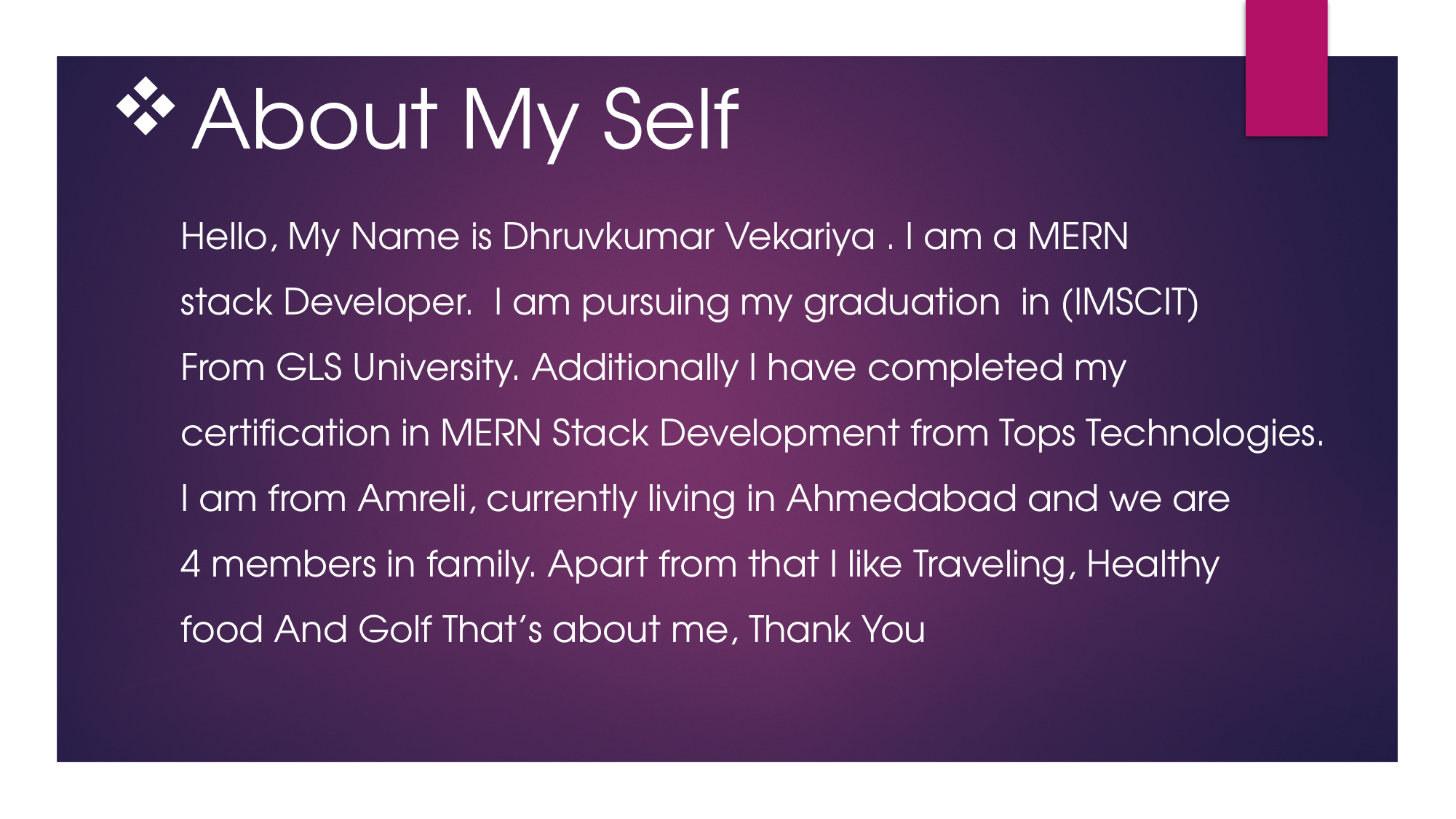

# About My Self
Hello, My Name is Dhruvkumar Vekariya . I am a MERN
stack Developer.  I am pursuing my graduation  in (IMSCIT)
From GLS University. Additionally I have completed my
certification in MERN Stack Development from Tops Technologies.
I am from Amreli, currently living in Ahmedabad and we are
4 members in family. Apart from that I like Traveling, Healthy
food And Golf That’s about me, Thank You